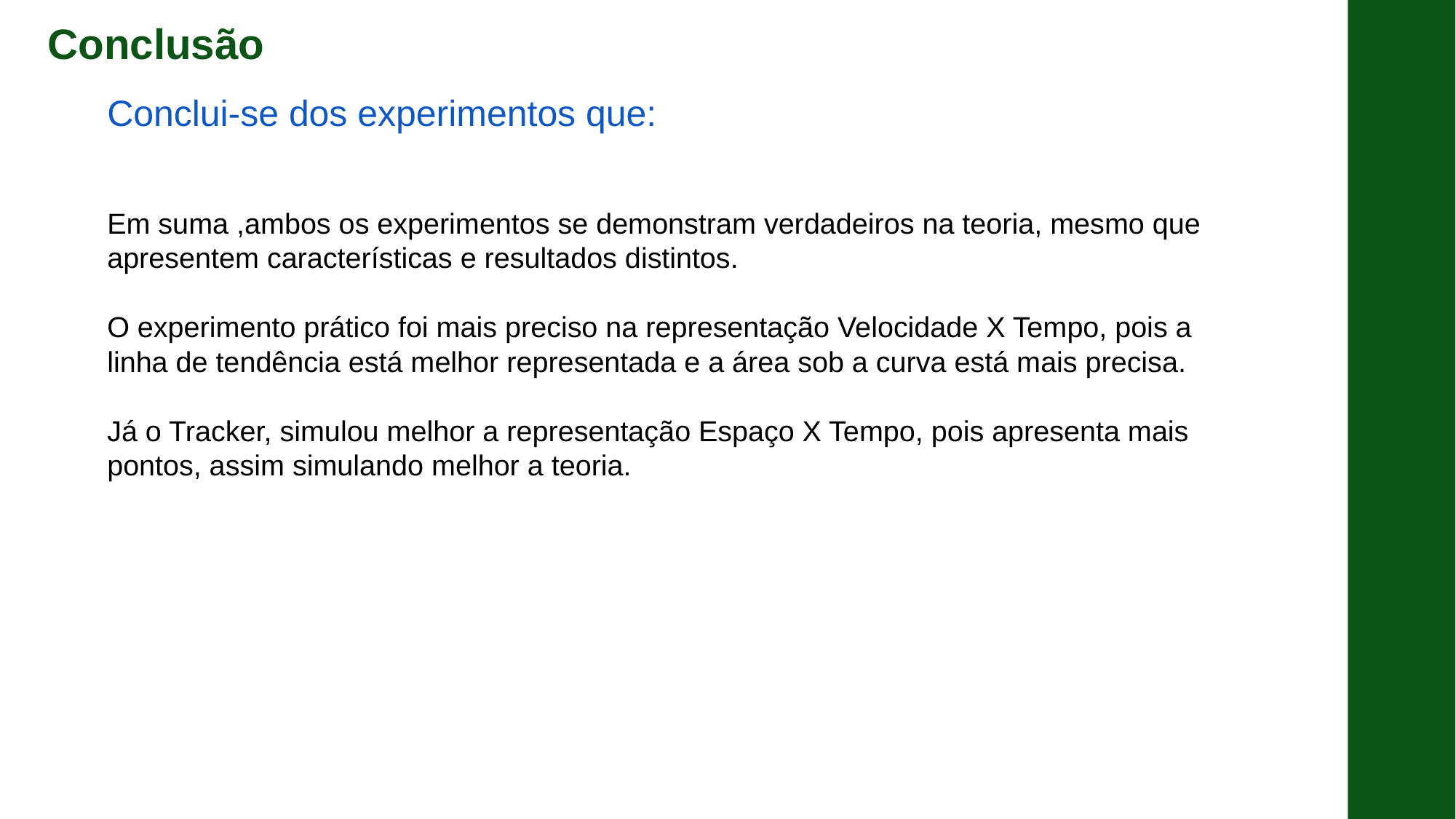

Conclusão
Conclui-se dos experimentos que:

Em suma ,ambos os experimentos se demonstram verdadeiros na teoria, mesmo que apresentem características e resultados distintos.

O experimento prático foi mais preciso na representação Velocidade X Tempo, pois a linha de tendência está melhor representada e a área sob a curva está mais precisa.

Já o Tracker, simulou melhor a representação Espaço X Tempo, pois apresenta mais pontos, assim simulando melhor a teoria.